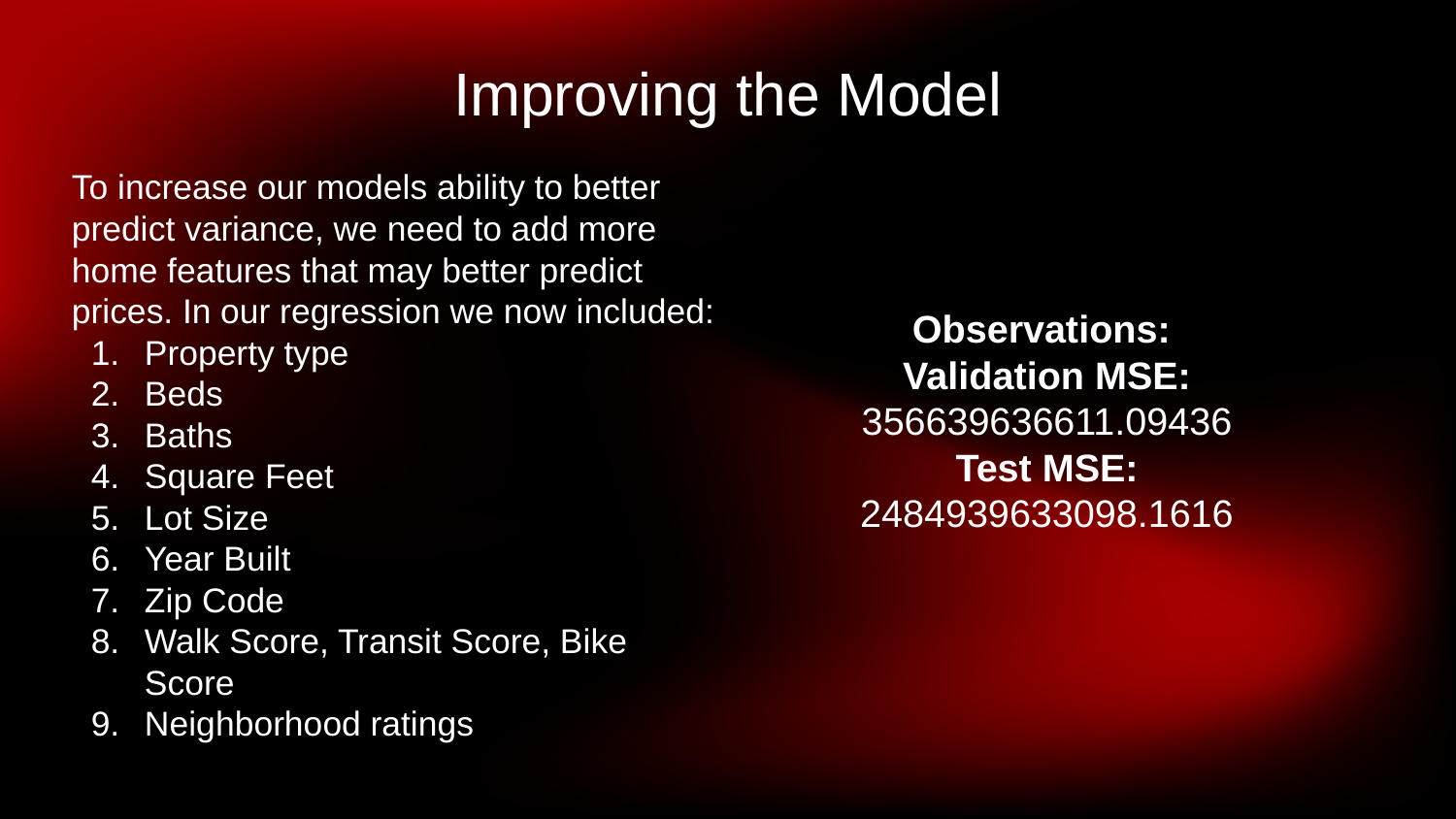

# Improving the Model
To increase our models ability to better predict variance, we need to add more home features that may better predict prices. In our regression we now included:
Property type
Beds
Baths
Square Feet
Lot Size
Year Built
Zip Code
Walk Score, Transit Score, Bike Score
Neighborhood ratings
Observations:
Validation MSE: 356639636611.09436
Test MSE: 2484939633098.1616